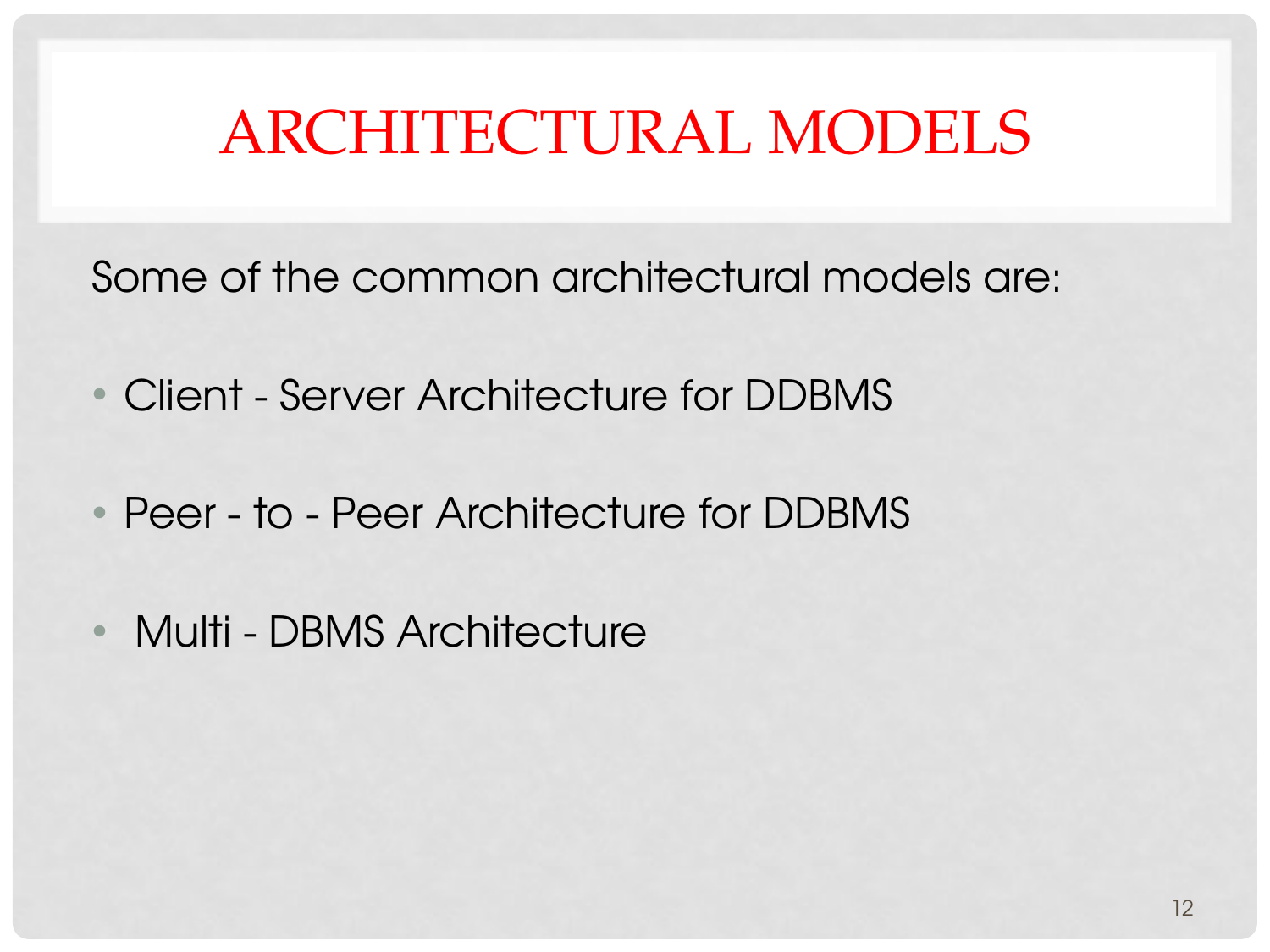

# Architectural Models
Some of the common architectural models are:

Client - Server Architecture for DDBMS

Peer - to - Peer Architecture for DDBMS

 Multi - DBMS Architecture

12